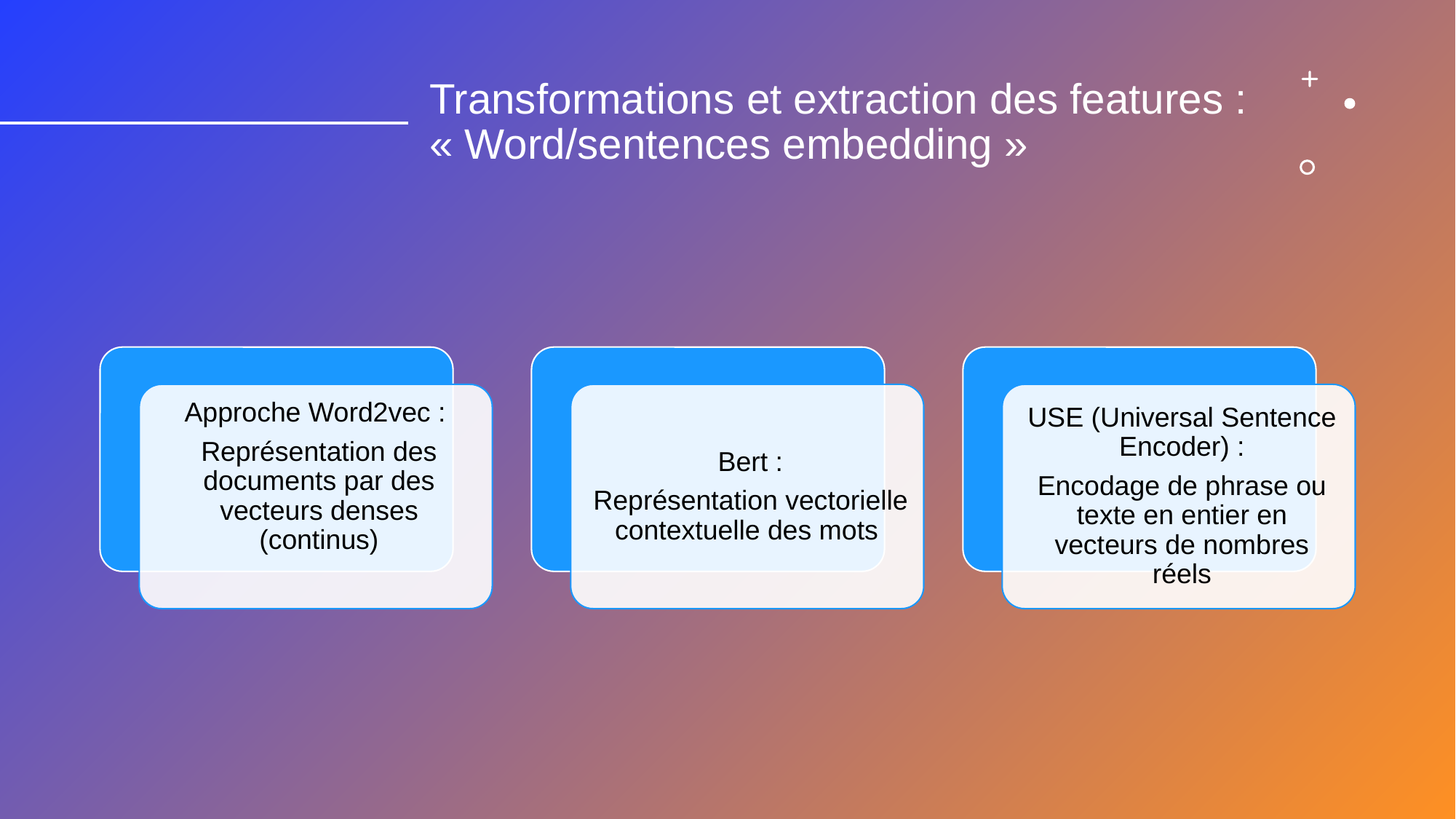

# Transformations et extraction des features : « Word/sentences embedding »

Approche Word2vec :
Représentation des documents par des vecteurs denses (continus)

Bert :
Représentation vectorielle contextuelle des mots
USE (Universal Sentence Encoder) :
Encodage de phrase ou texte en entier en vecteurs de nombres réels